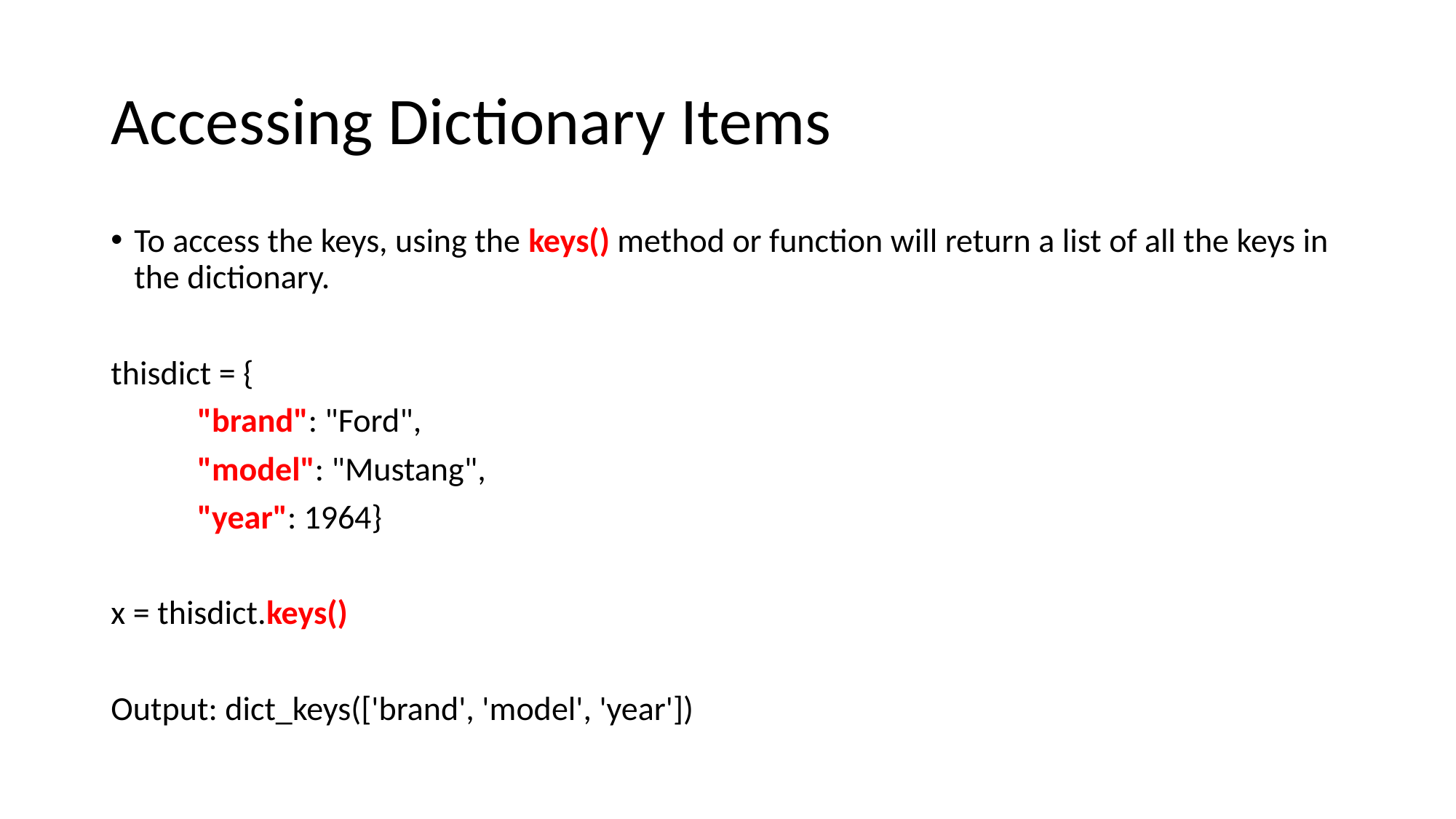

# Accessing Dictionary Items
To access the keys, using the keys() method or function will return a list of all the keys in the dictionary.

thisdict = {
	"brand": "Ford",
	"model": "Mustang",
	"year": 1964}

x = thisdict.keys()

Output: dict_keys(['brand', 'model', 'year'])